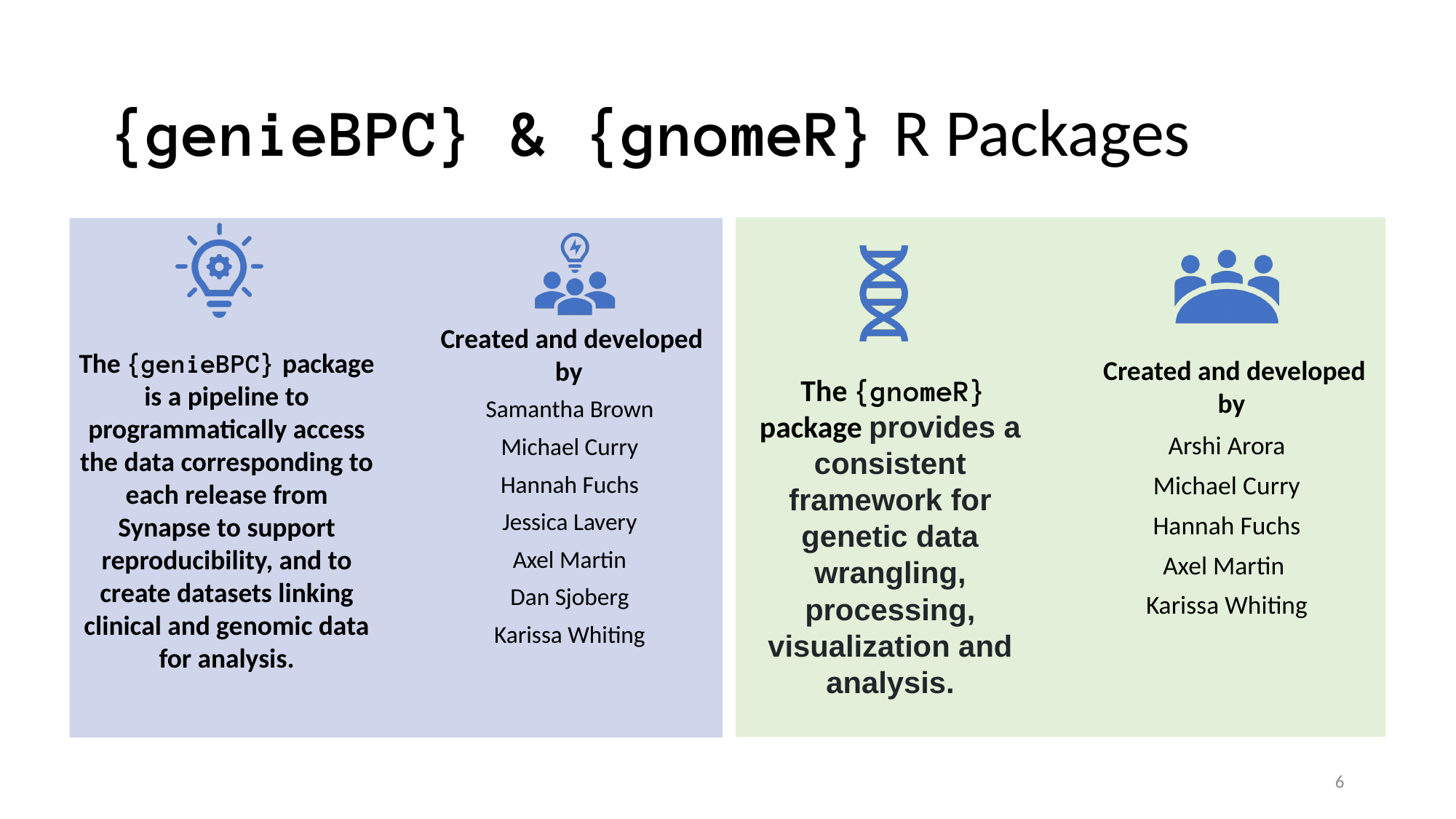

# {genieBPC} & {gnomeR} R Packages

Created and developed by
 The {gnomeR} package provides a consistent framework for genetic data wrangling, processing, visualization and analysis.
Arshi Arora
Michael Curry
Hannah Fuchs
Axel Martin
Karissa Whiting

Created and developed by
The {genieBPC} package is a pipeline to programmatically access the data corresponding to each release from Synapse to support reproducibility, and to create datasets linking clinical and genomic data for analysis.
Samantha Brown
Michael Curry
Hannah Fuchs
Jessica Lavery
Axel Martin
Dan Sjoberg
Karissa Whiting

6